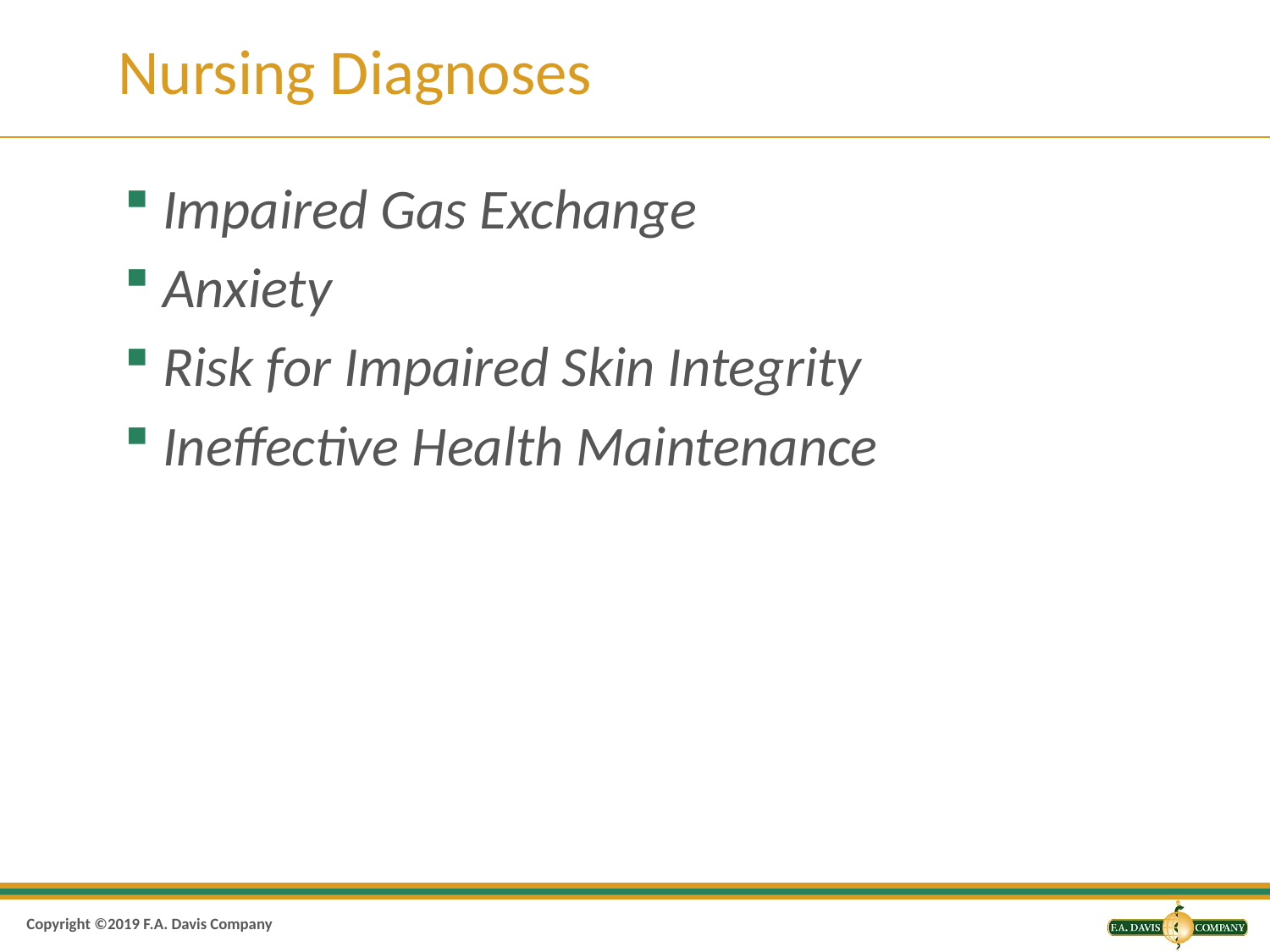

# Nursing Diagnoses
Impaired Gas Exchange
Anxiety
Risk for Impaired Skin Integrity
Ineffective Health Maintenance